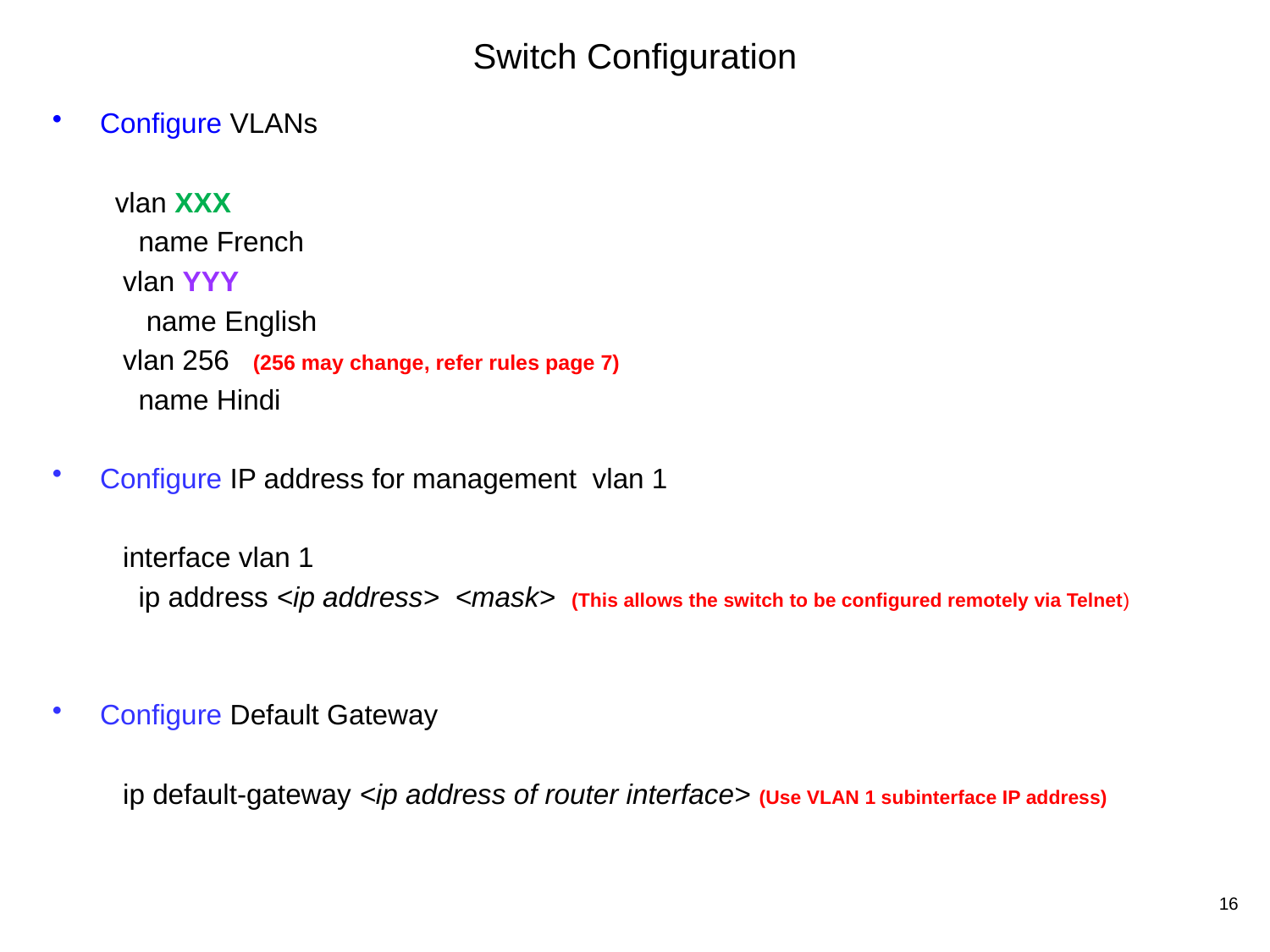

# Switch Configuration
Configure VLANs

        vlan XXX
           name French
         vlan YYY
            name English
         vlan 256   (256 may change, refer rules page 7)
           name Hindi

Configure IP address for management  vlan 1

         interface vlan 1
           ip address <ip address>  <mask>  (This allows the switch to be configured remotely via Telnet)

Configure Default Gateway

         ip default-gateway <ip address of router interface> (Use VLAN 1 subinterface IP address)

16